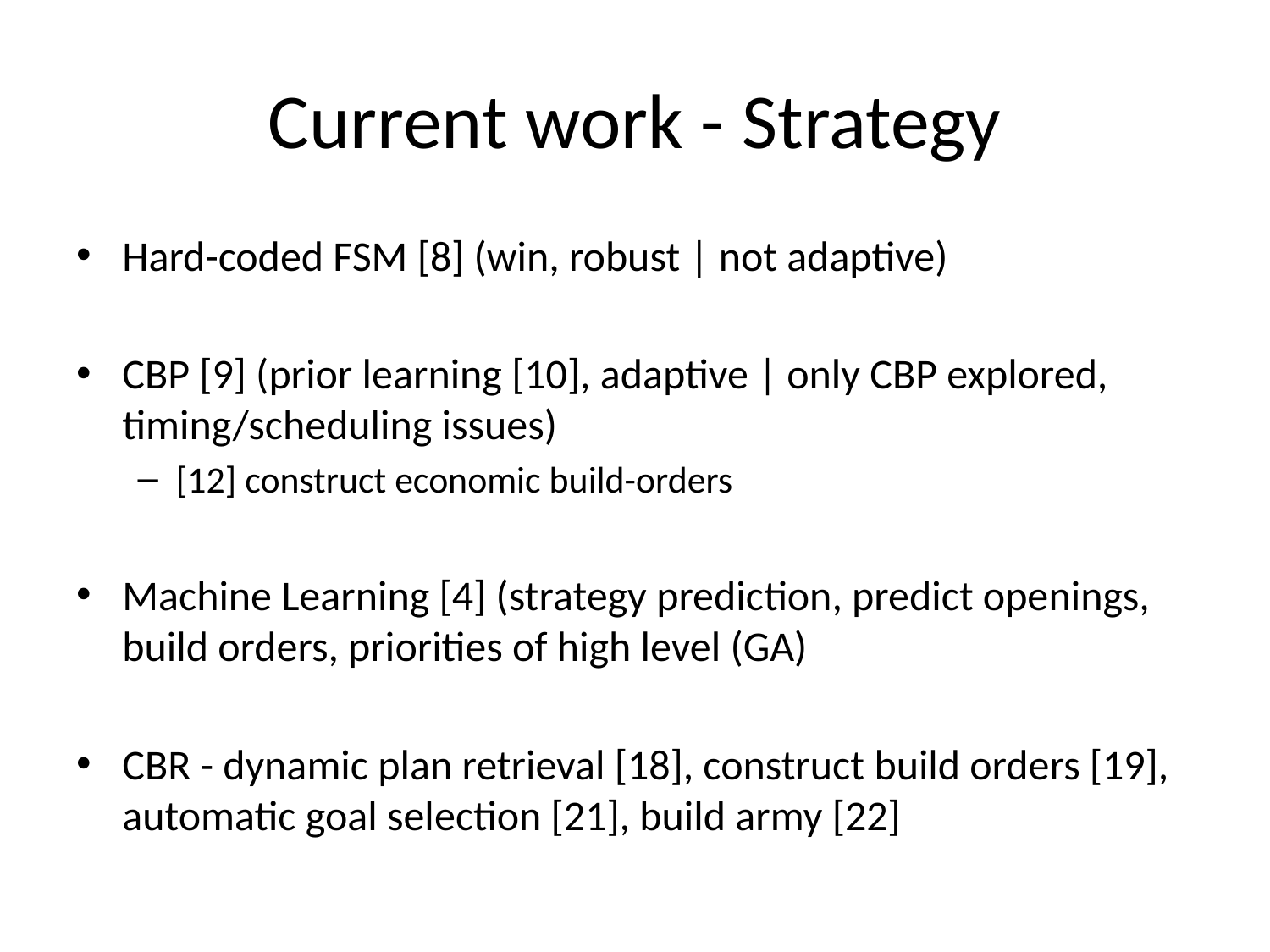

# Current work - Strategy
Hard-coded FSM [8] (win, robust | not adaptive)

CBP [9] (prior learning [10], adaptive | only CBP explored, timing/scheduling issues)
[12] construct economic build-orders

Machine Learning [4] (strategy prediction, predict openings, build orders, priorities of high level (GA)

CBR - dynamic plan retrieval [18], construct build orders [19], automatic goal selection [21], build army [22]